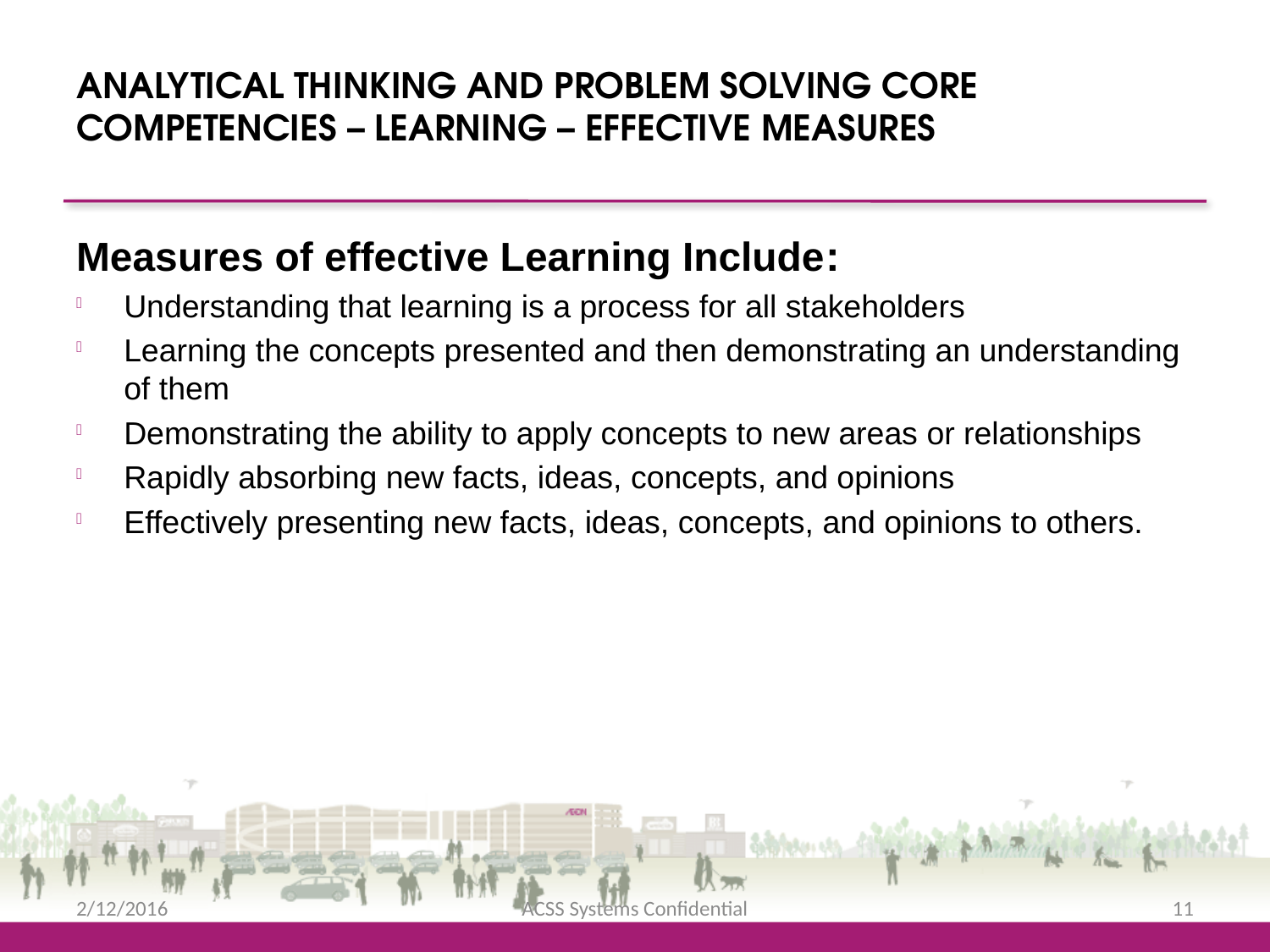

Analytical Thinking and Problem Solving Core Competencies – Learning – Effective measures
Measures of effective Learning Include:
Understanding that learning is a process for all stakeholders
Learning the concepts presented and then demonstrating an understanding of them
Demonstrating the ability to apply concepts to new areas or relationships
Rapidly absorbing new facts, ideas, concepts, and opinions
Effectively presenting new facts, ideas, concepts, and opinions to others.
2/12/2016
ACSS Systems Confidential
11